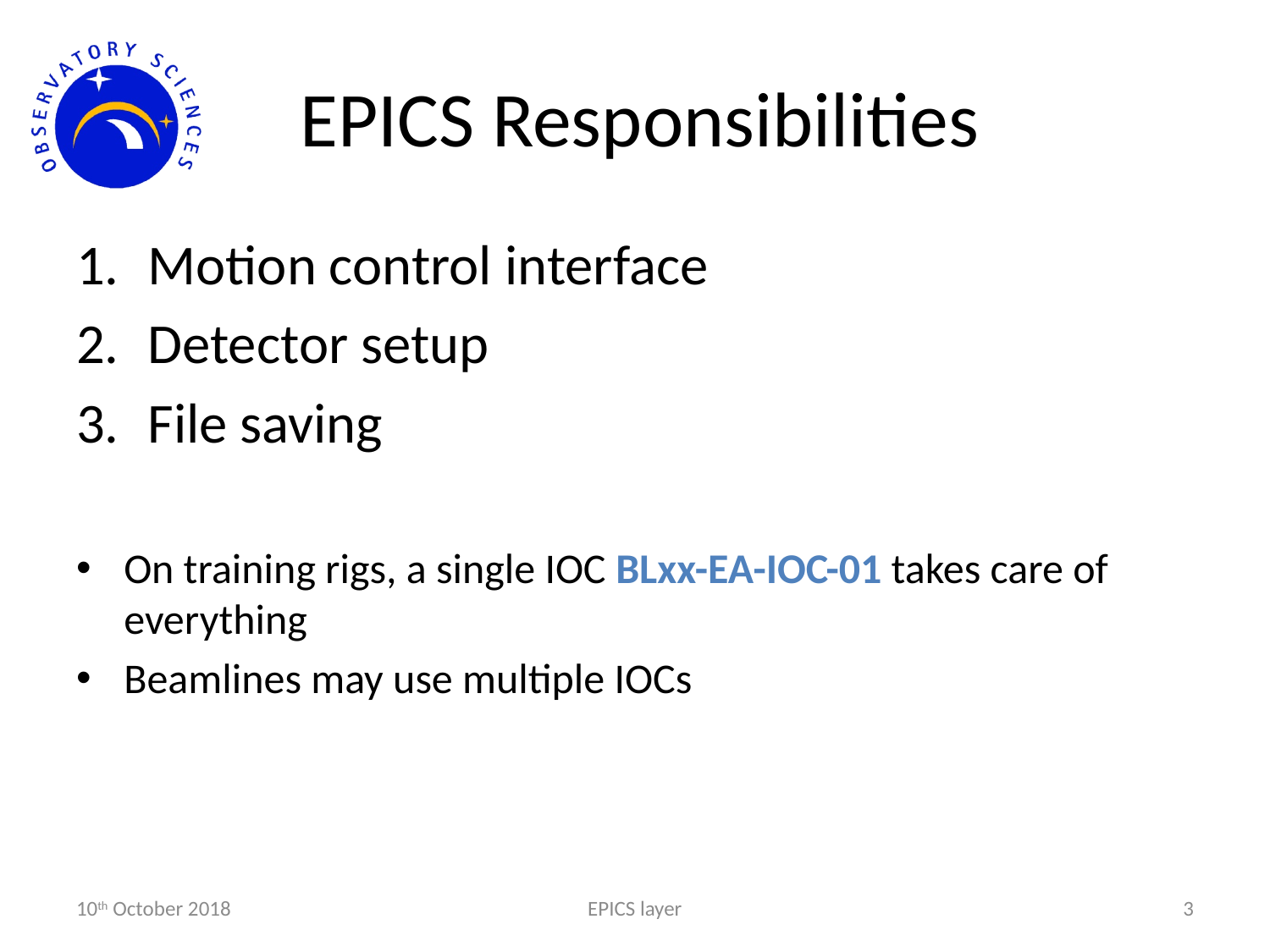

# EPICS Responsibilities
Motion control interface
Detector setup
File saving

On training rigs, a single IOC BLxx-EA-IOC-01 takes care of everything
Beamlines may use multiple IOCs
10th October 2018
EPICS layer
3